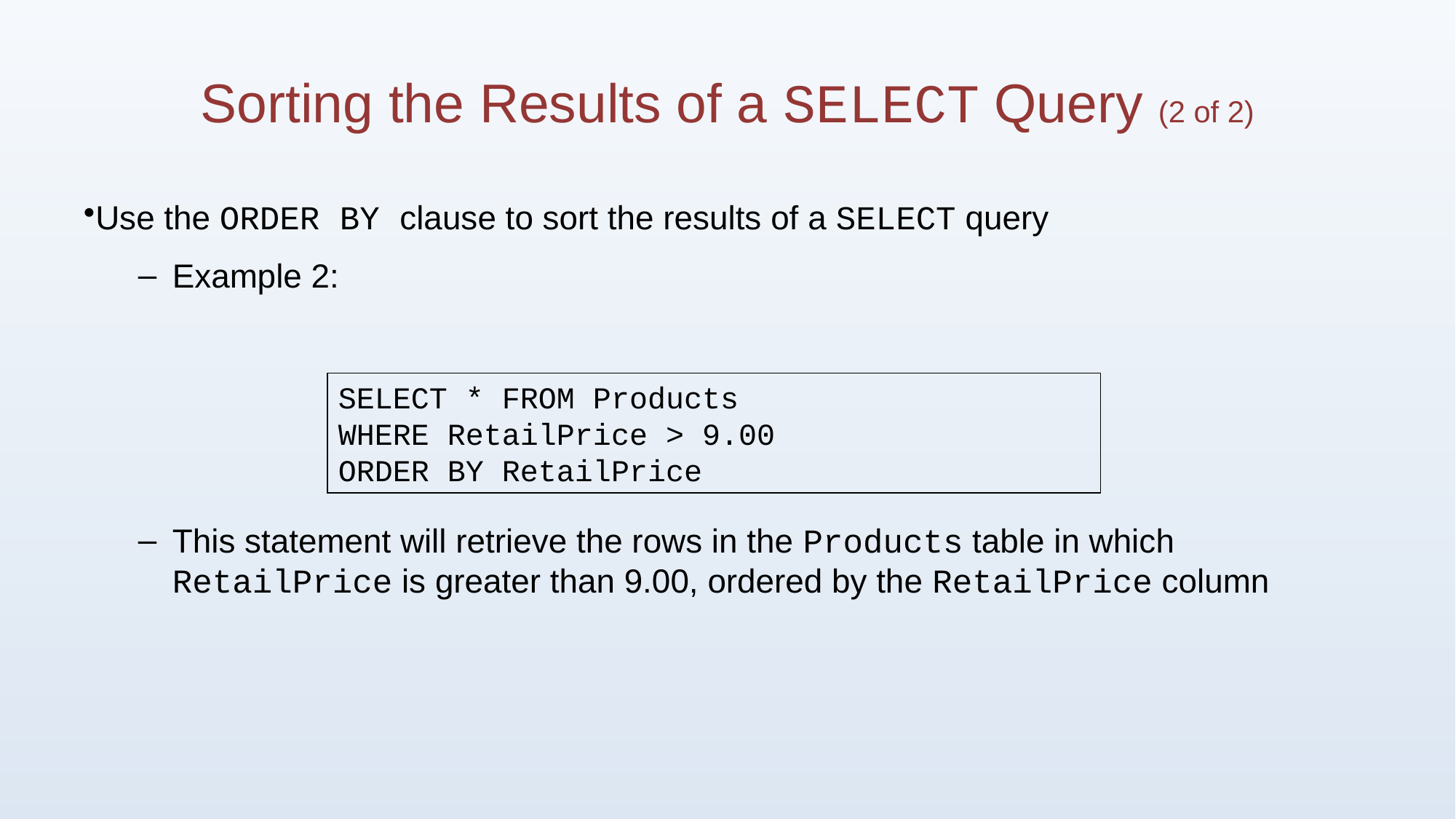

# Sorting the Results of a SELECT Query (2 of 2)
Use the ORDER BY clause to sort the results of a SELECT query
Example 2:

This statement will retrieve the rows in the Products table in which RetailPrice is greater than 9.00, ordered by the RetailPrice column
SELECT * FROM Products
WHERE RetailPrice > 9.00
ORDER BY RetailPrice